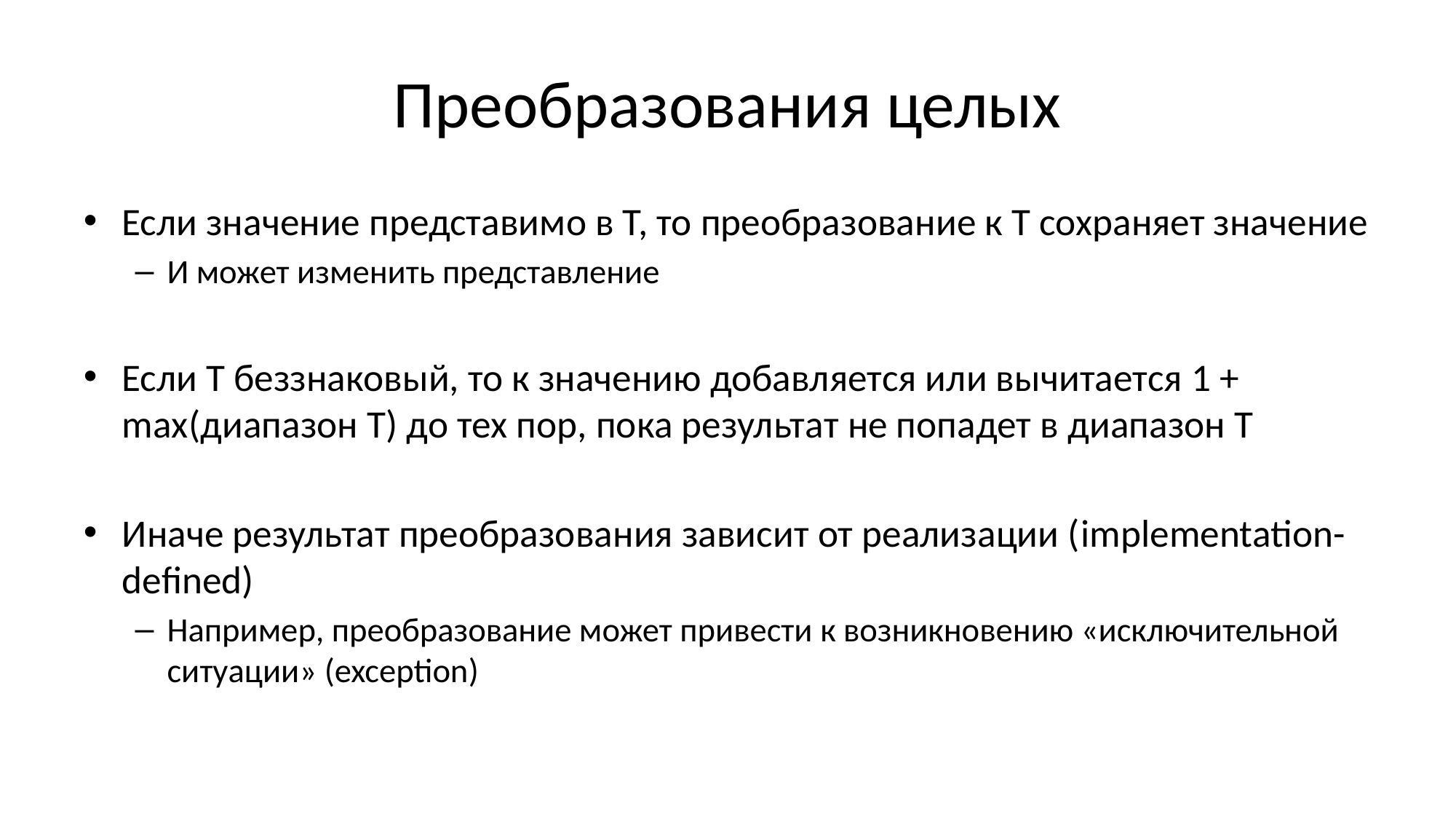

# Преобразования целых
Если значение представимо в Т, то преобразование к Т сохраняет значение
И может изменить представление

Если Т беззнаковый, то к значению добавляется или вычитается 1 + max(диапазон Т) до тех пор, пока результат не попадет в диапазон Т

Иначе результат преобразования зависит от реализации (implementation-defined)
Например, преобразование может привести к возникновению «исключительной ситуации» (exception)